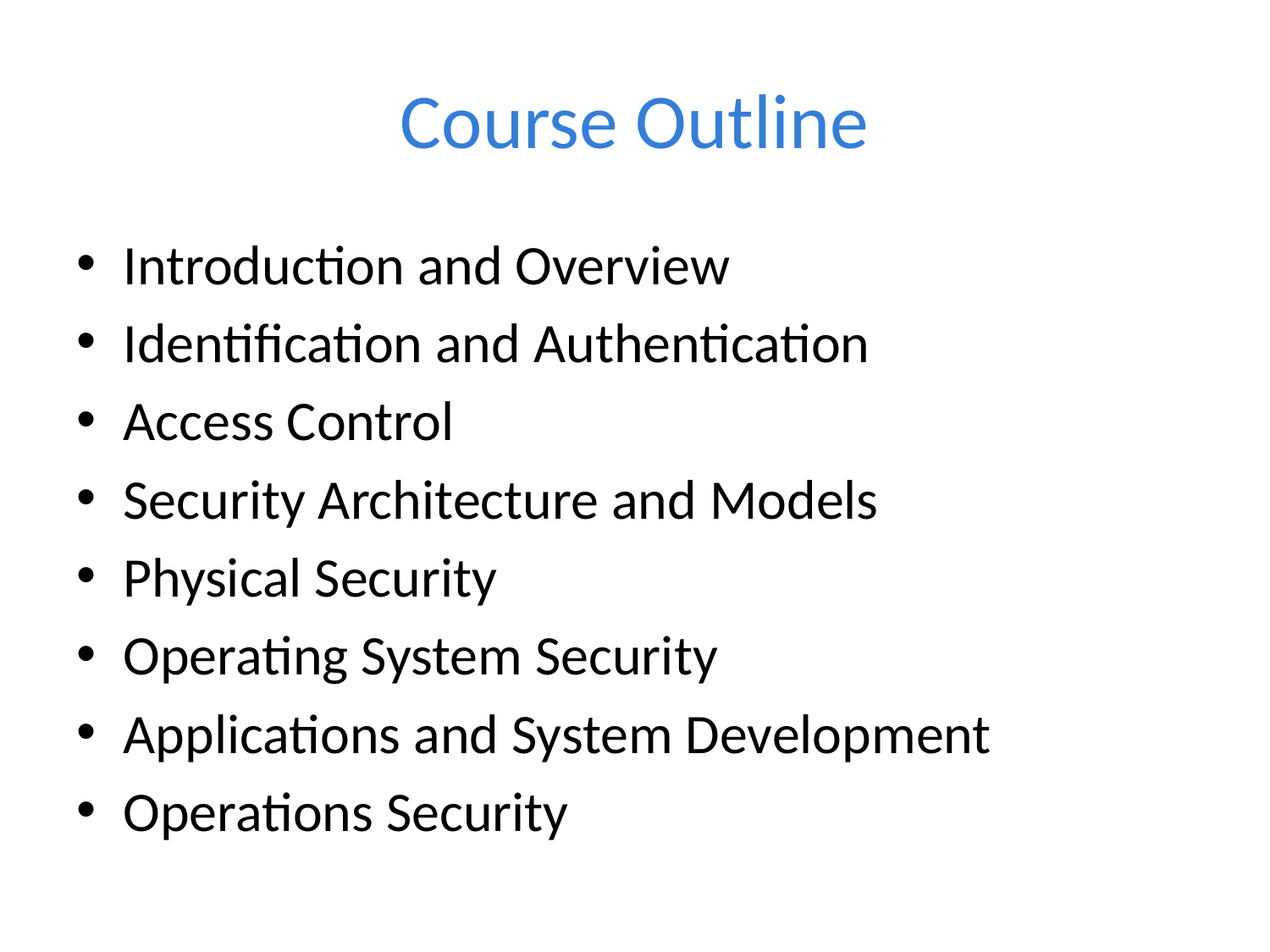

# Course Outline
Introduction and Overview
Identification and Authentication
Access Control
Security Architecture and Models
Physical Security
Operating System Security
Applications and System Development
Operations Security